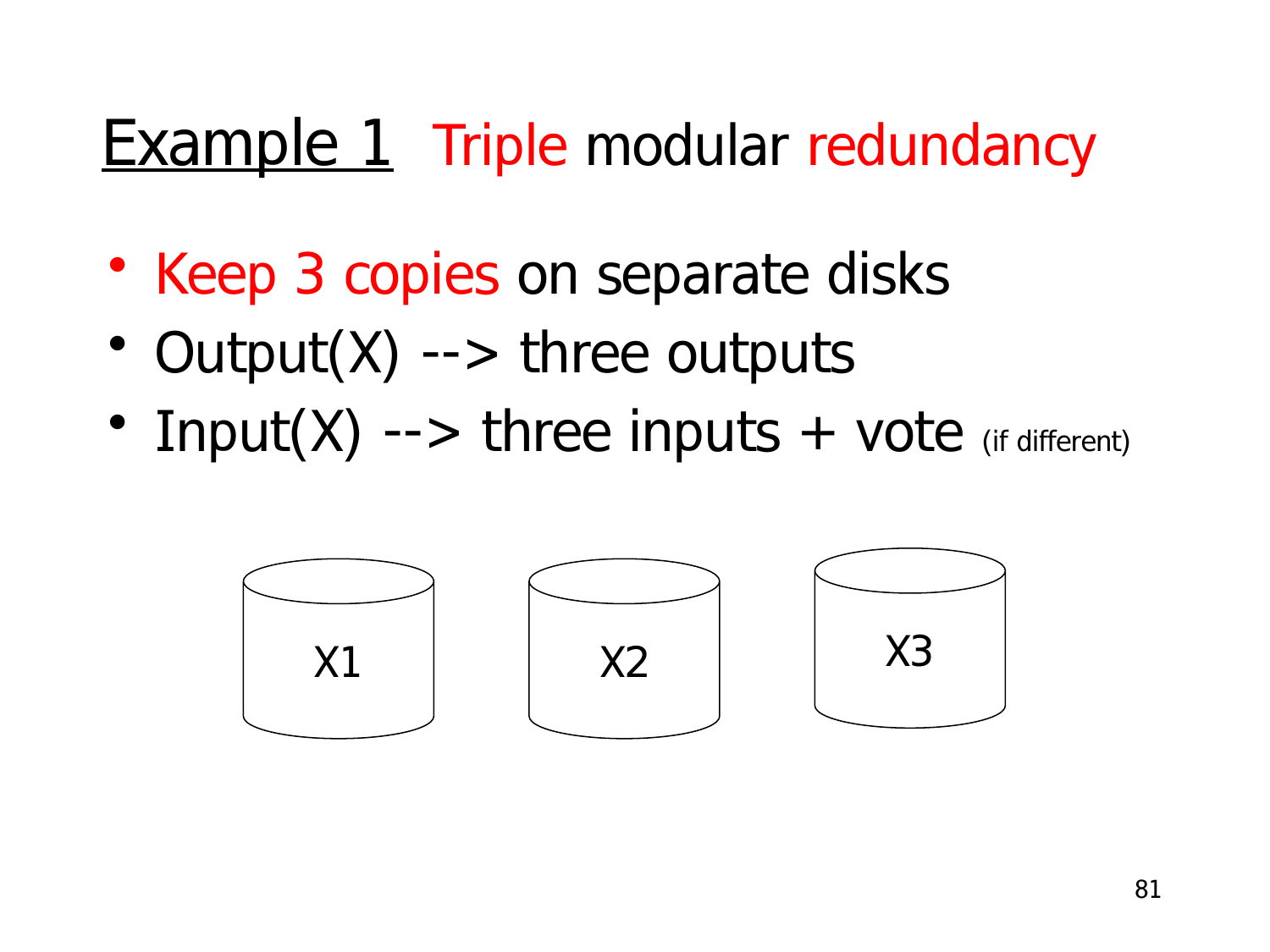

# Example 1  Triple modular redundancy
Keep 3 copies on separate disks
Output(X) --> three outputs
Input(X) --> three inputs + vote (if different)
X3
X1
X2
81